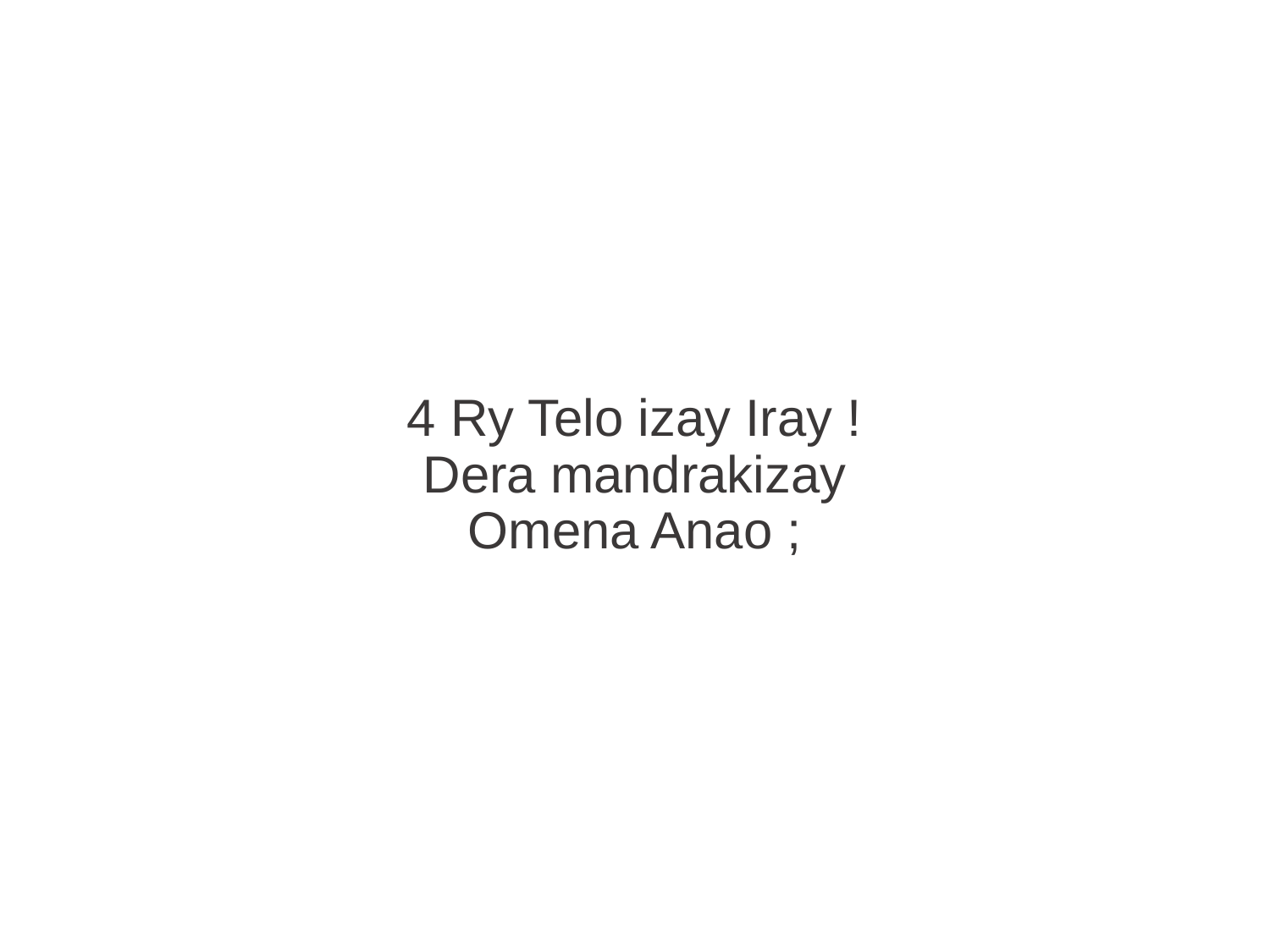

4 Ry Telo izay Iray !
Dera mandrakizay
Omena Anao ;